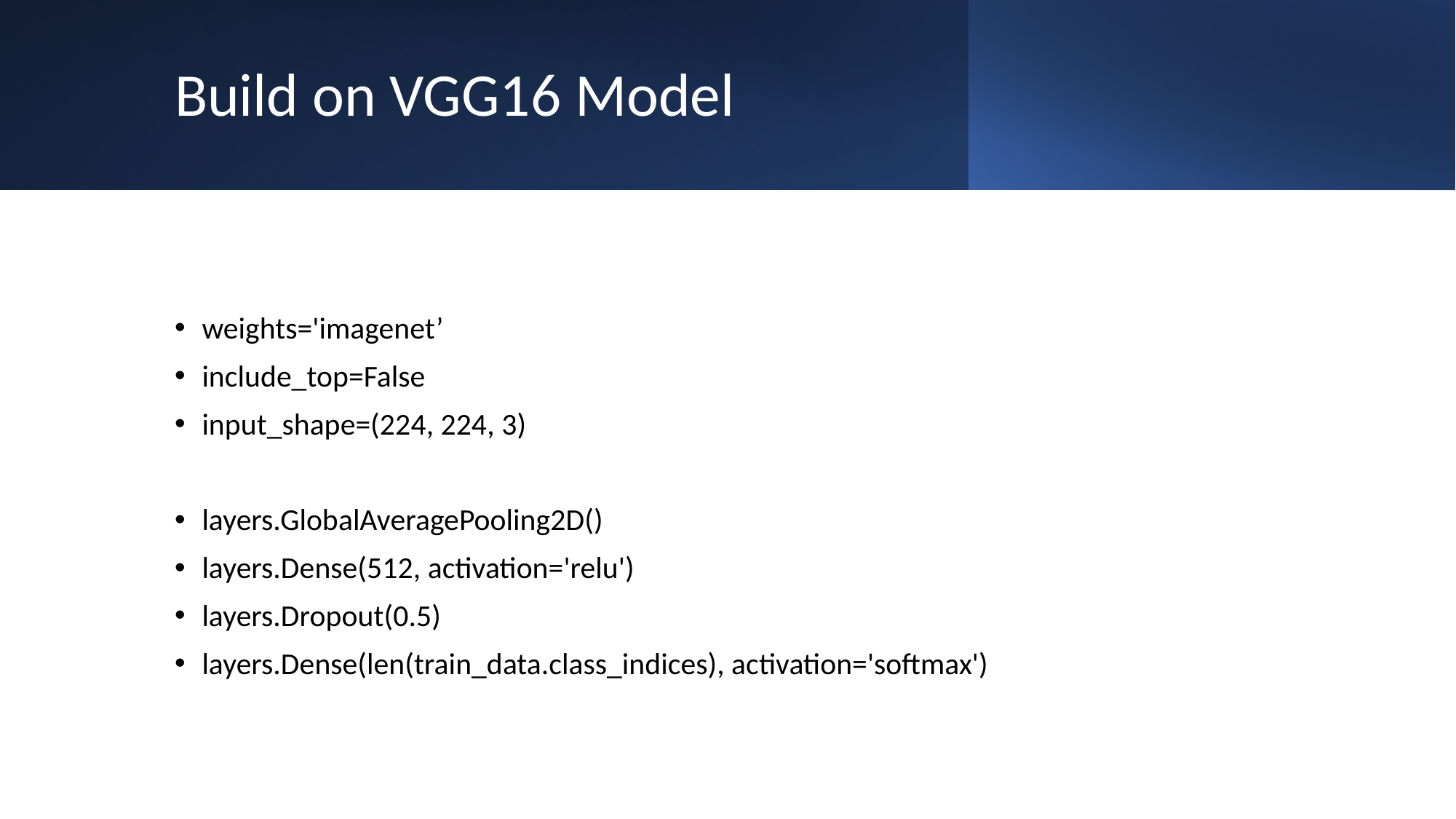

# Build on VGG16 Model
weights='imagenet’
include_top=False
input_shape=(224, 224, 3)

layers.GlobalAveragePooling2D()
layers.Dense(512, activation='relu')
layers.Dropout(0.5)
layers.Dense(len(train_data.class_indices), activation='softmax')